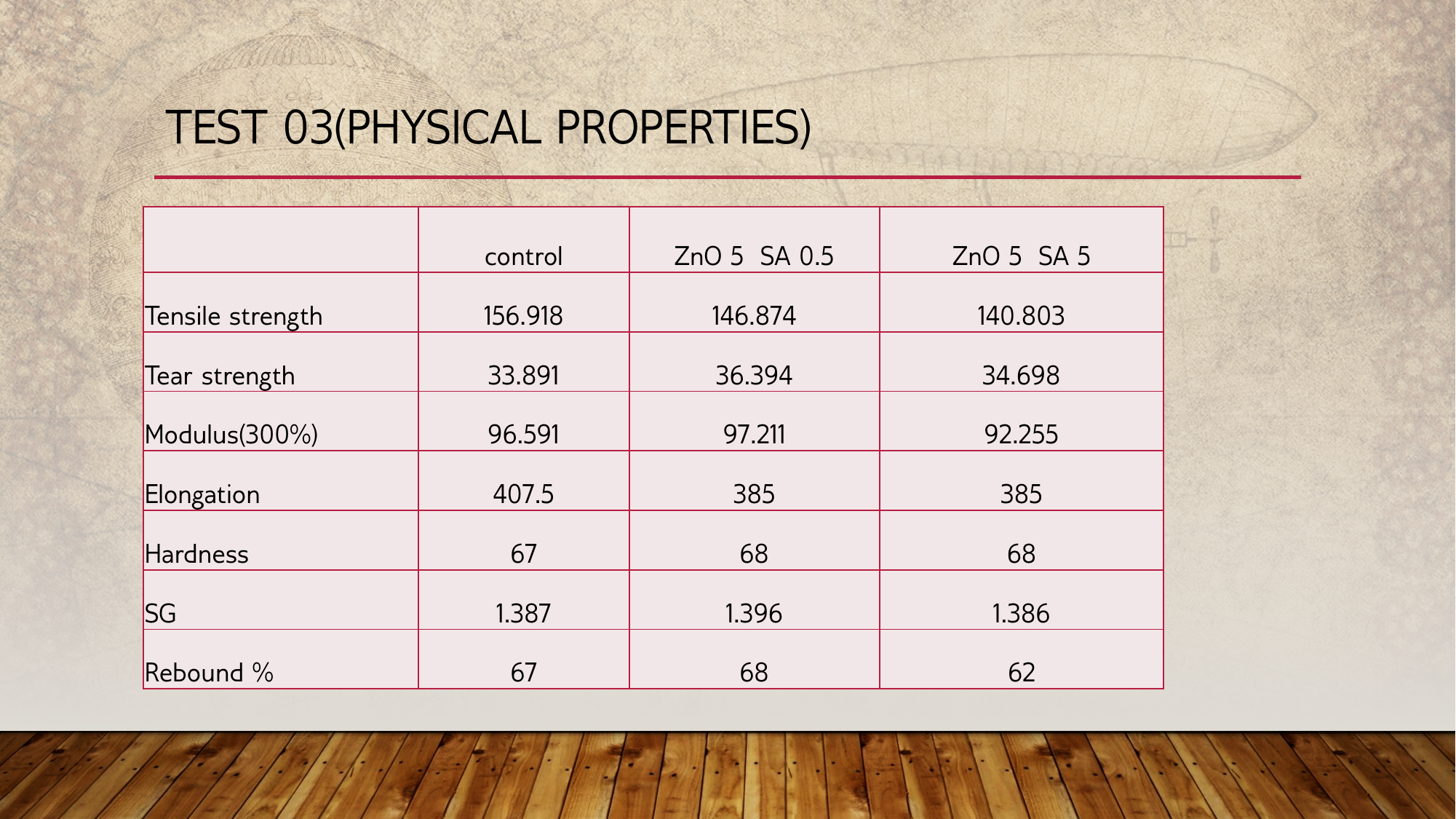

# Test 03(physical properties)
|  | control | ZnO 5 SA 0.5 | ZnO 5 SA 5 |
| --- | --- | --- | --- |
| Tensile strength | 156.918 | 146.874 | 140.803 |
| Tear strength | 33.891 | 36.394 | 34.698 |
| Modulus(300%) | 96.591 | 97.211 | 92.255 |
| Elongation | 407.5 | 385 | 385 |
| Hardness | 67 | 68 | 68 |
| SG | 1.387 | 1.396 | 1.386 |
| Rebound % | 67 | 68 | 62 |